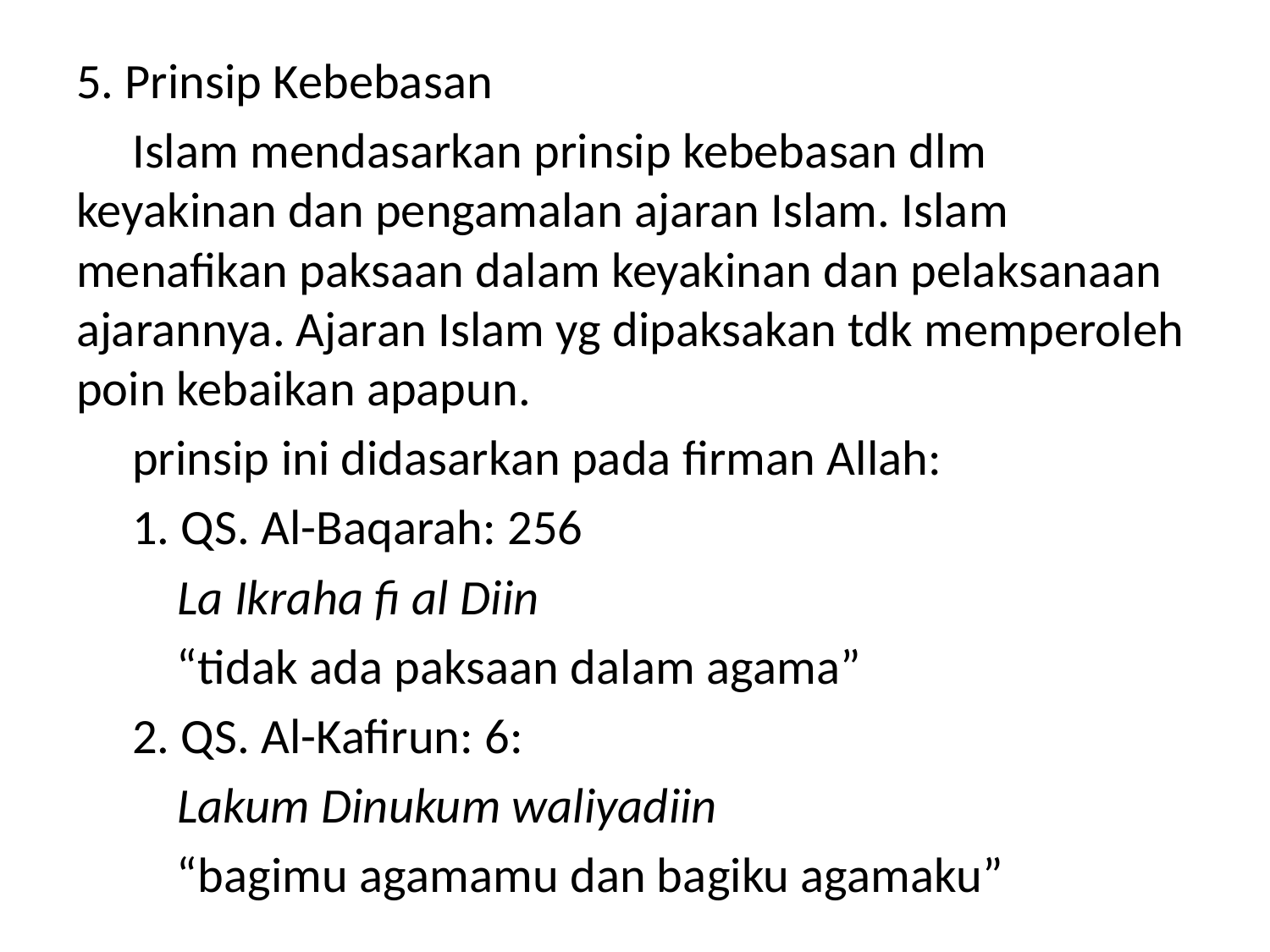

#
5. Prinsip Kebebasan
     Islam mendasarkan prinsip kebebasan dlm keyakinan dan pengamalan ajaran Islam. Islam menafikan paksaan dalam keyakinan dan pelaksanaan ajarannya. Ajaran Islam yg dipaksakan tdk memperoleh poin kebaikan apapun.
     prinsip ini didasarkan pada firman Allah:
     1. QS. Al-Baqarah: 256
         La Ikraha fi al Diin
         “tidak ada paksaan dalam agama”
     2. QS. Al-Kafirun: 6:
         Lakum Dinukum waliyadiin
         “bagimu agamamu dan bagiku agamaku”